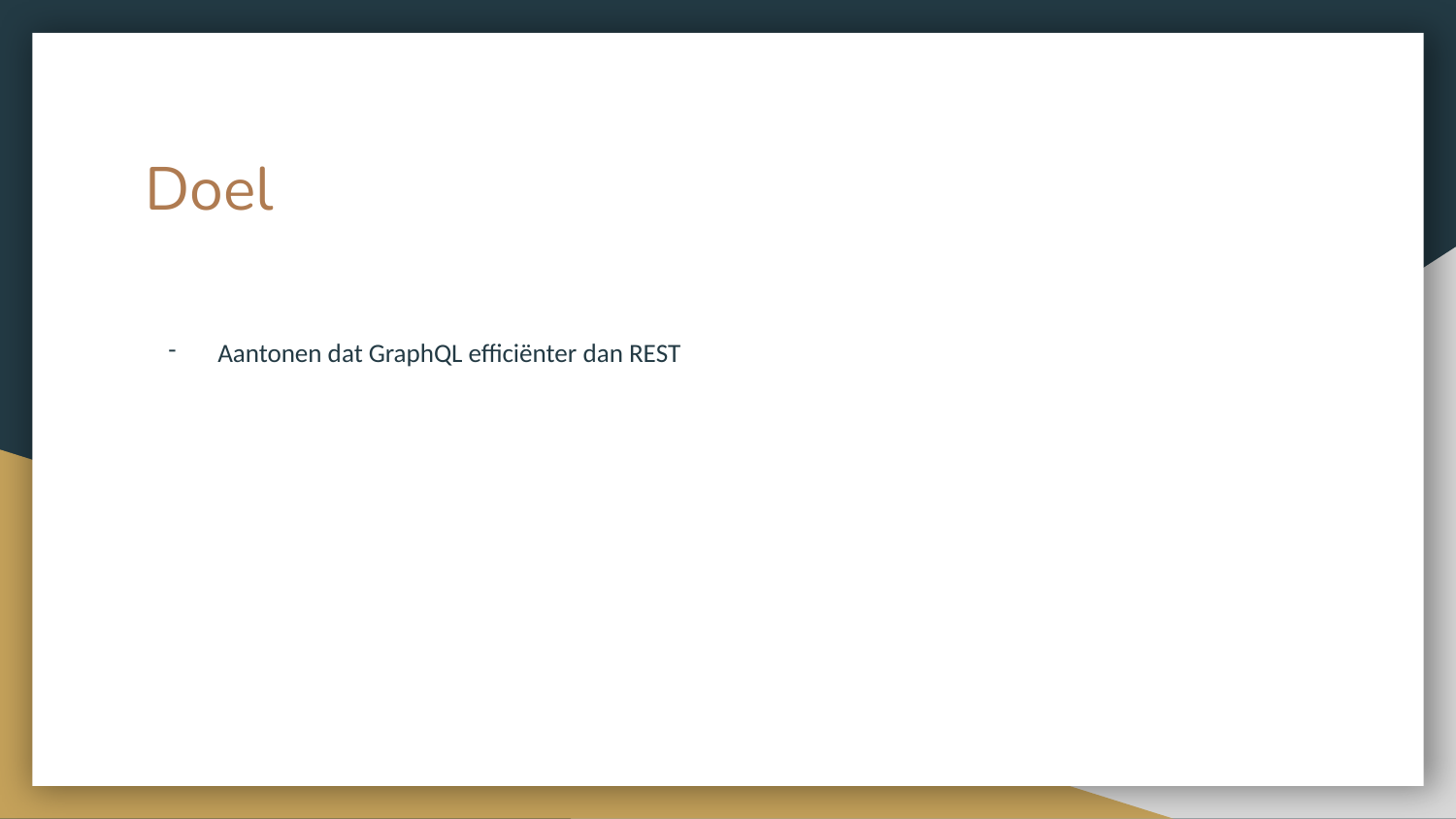

# Doel
Aantonen dat GraphQL efficiënter dan REST